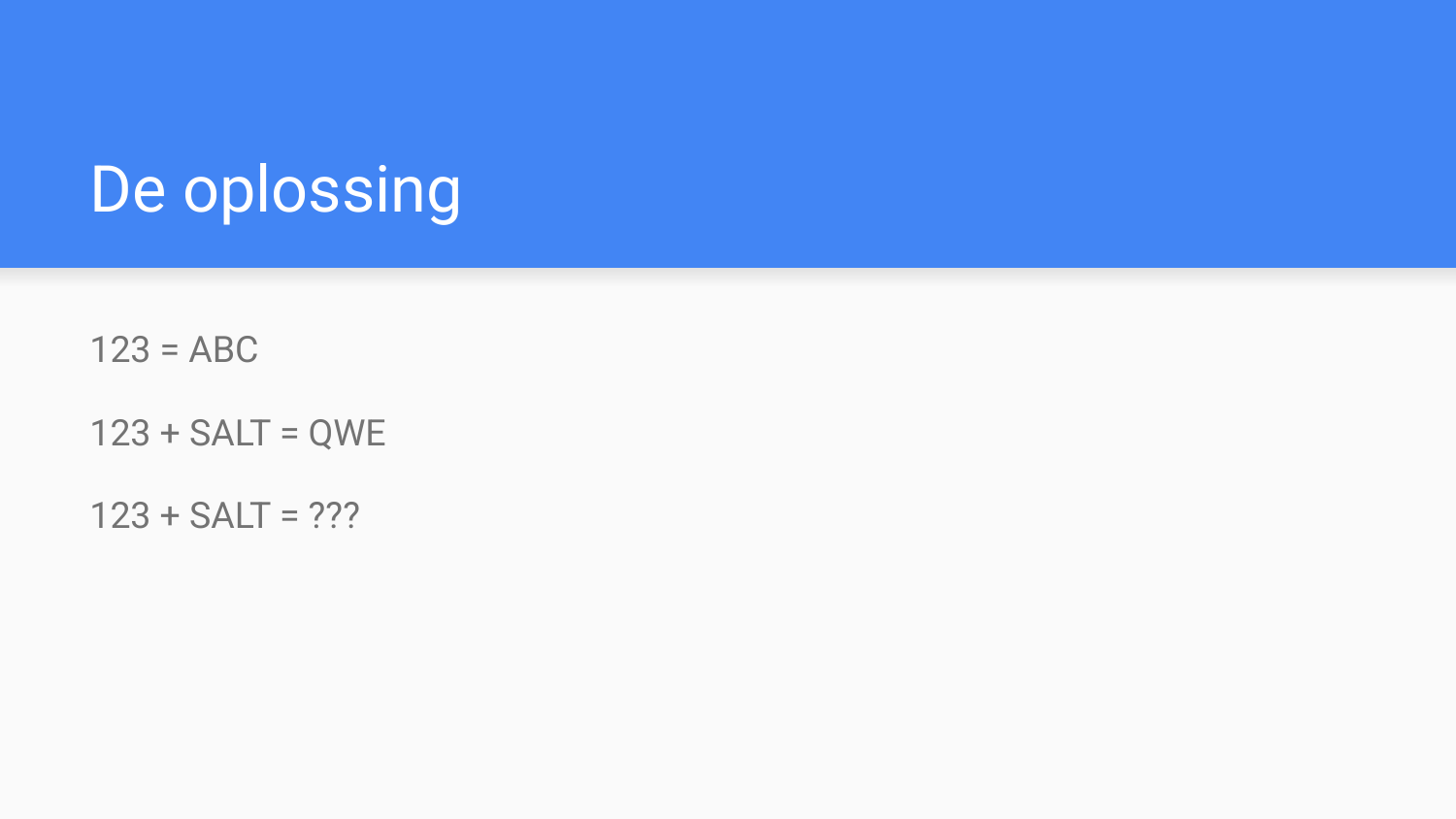

# De oplossing
123 = ABC
123 + SALT = QWE
123 + SALT = ???